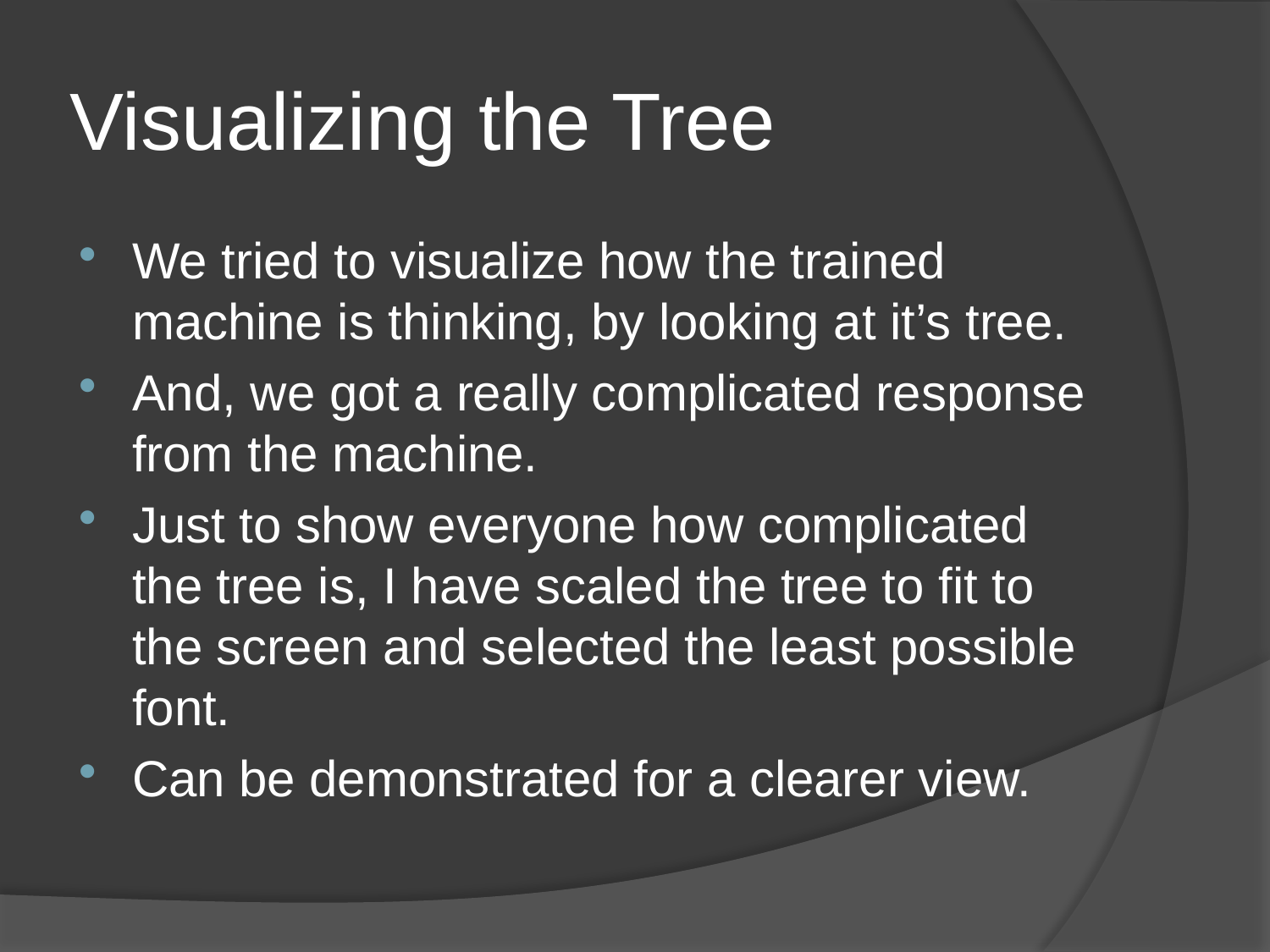

# Visualizing the Tree
We tried to visualize how the trained machine is thinking, by looking at it’s tree.
And, we got a really complicated response from the machine.
Just to show everyone how complicated the tree is, I have scaled the tree to fit to the screen and selected the least possible font.
Can be demonstrated for a clearer view.